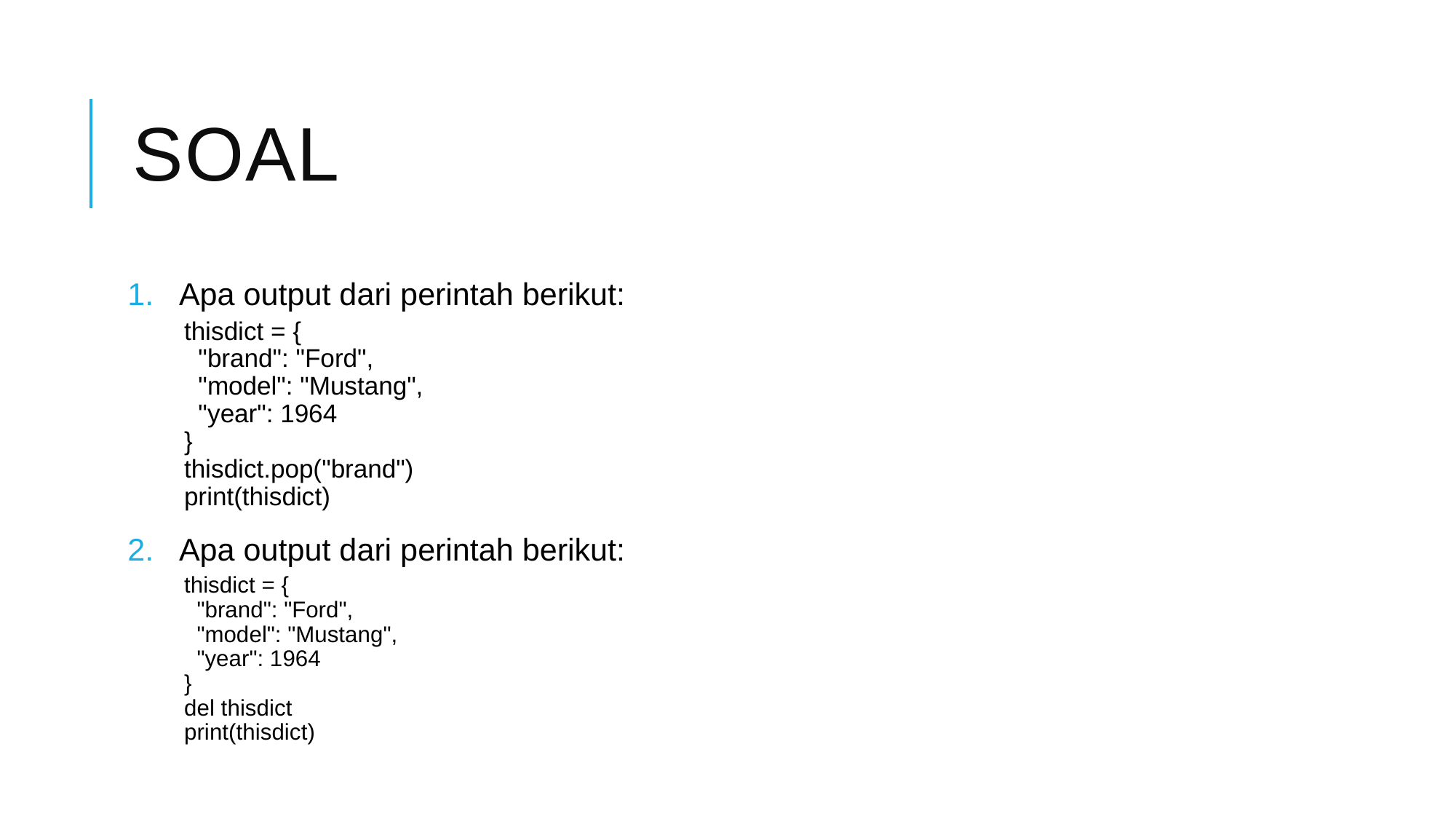

# Soal
Apa output dari perintah berikut:
thisdict = {
  "brand": "Ford",
  "model": "Mustang",
  "year": 1964
}
thisdict.pop("brand")
print(thisdict)
Apa output dari perintah berikut:
thisdict = {
  "brand": "Ford",
  "model": "Mustang",
  "year": 1964
}
del thisdict
print(thisdict)